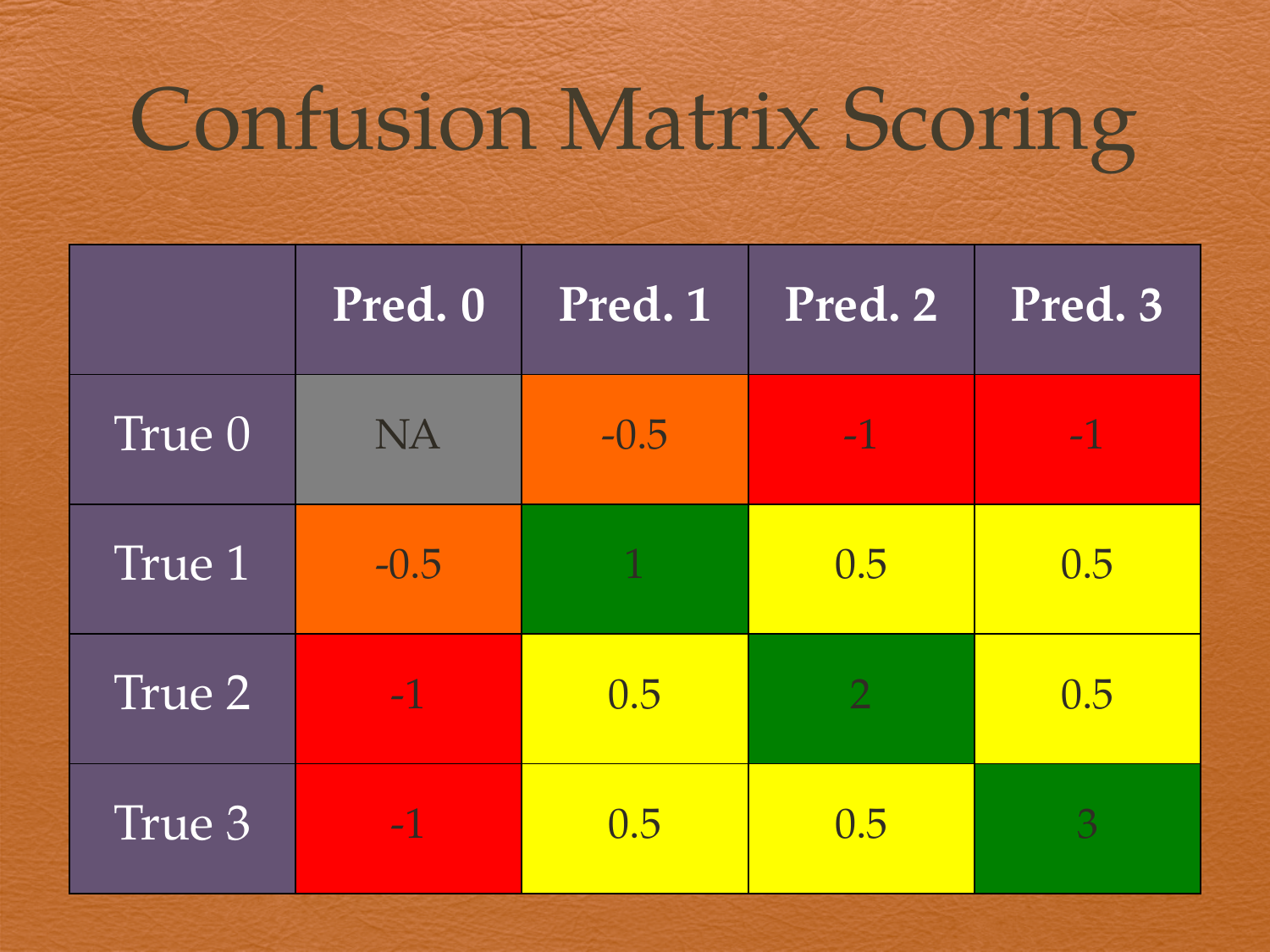

# Confusion Matrix Scoring
|  | Pred. 0 | Pred. 1 | Pred. 2 | Pred. 3 |
| --- | --- | --- | --- | --- |
| True 0 | NA | -0.5 | -1 | -1 |
| True 1 | -0.5 | 1 | 0.5 | 0.5 |
| True 2 | -1 | 0.5 | 2 | 0.5 |
| True 3 | -1 | 0.5 | 0.5 | 3 |